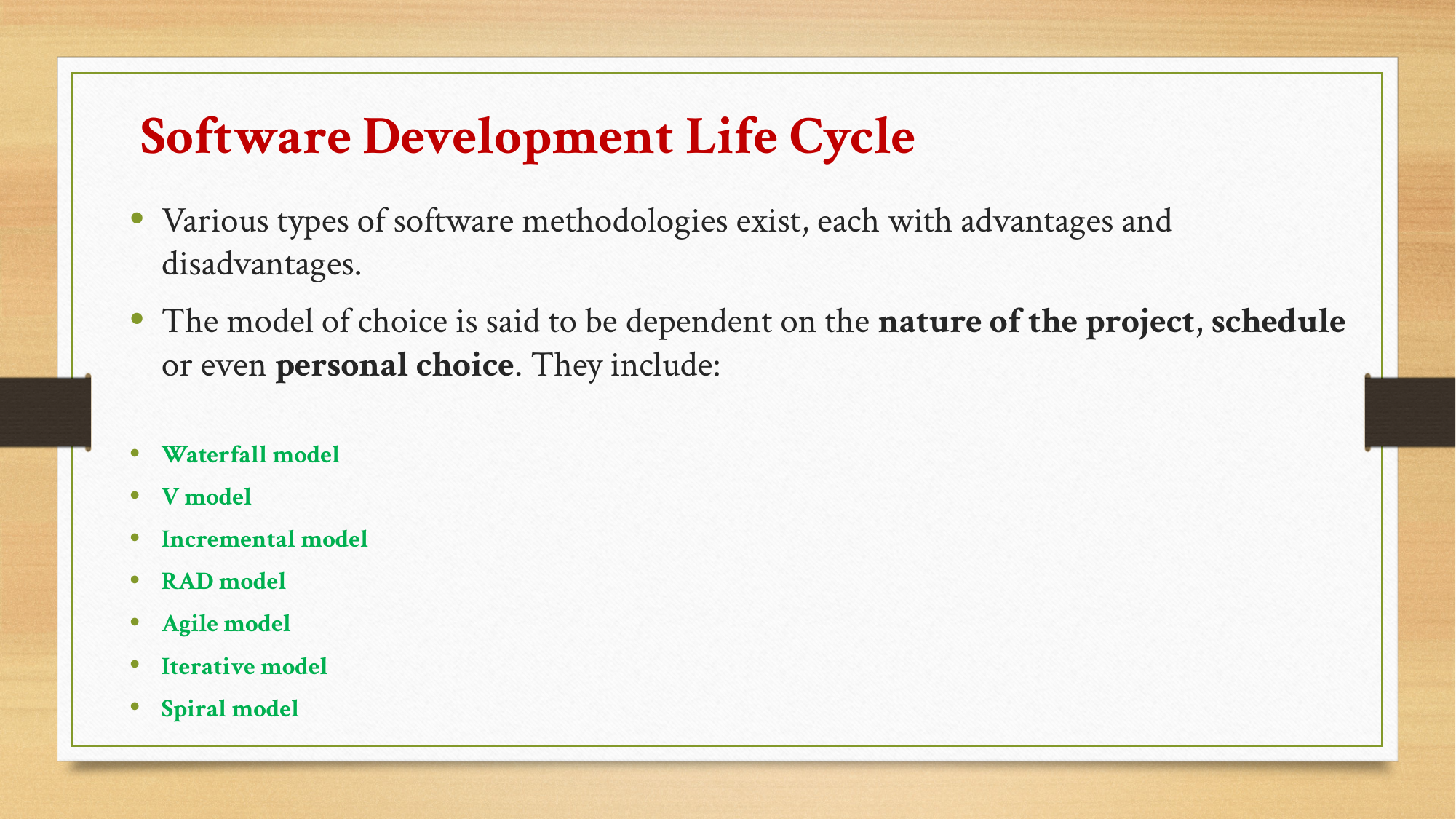

Software Development Life Cycle
Various types of software methodologies exist, each with advantages and disadvantages.
The model of choice is said to be dependent on the nature of the project, schedule or even personal choice. They include:

Waterfall model
V model
Incremental model
RAD model
Agile model
Iterative model
Spiral model